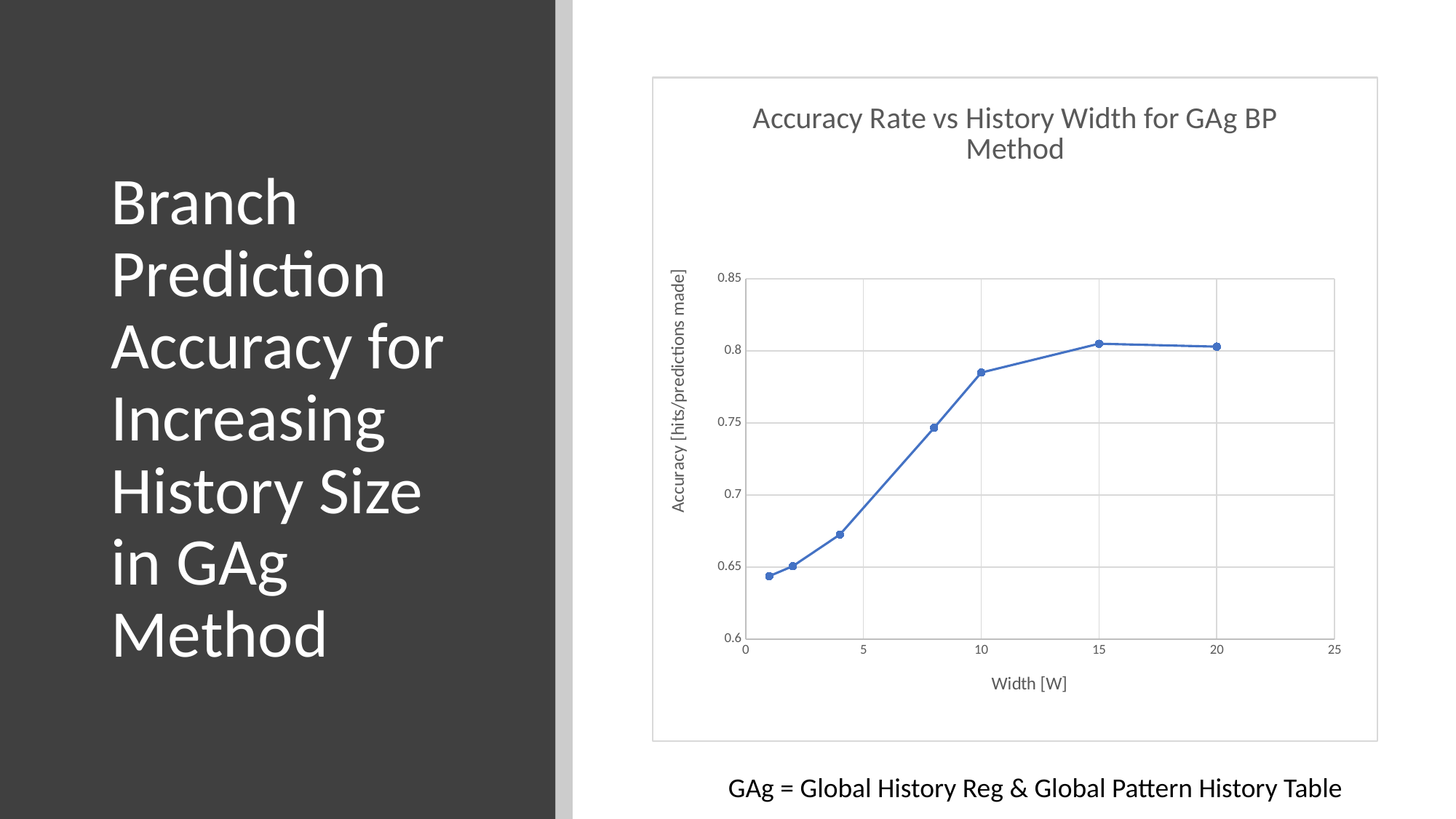

### Chart: Accuracy Rate vs History Width for GAg BP Method

| Category |  |
|---|---|
# Branch Prediction Accuracy for Increasing History Size in GAg Method
GAg = Global History Reg & Global Pattern History Table